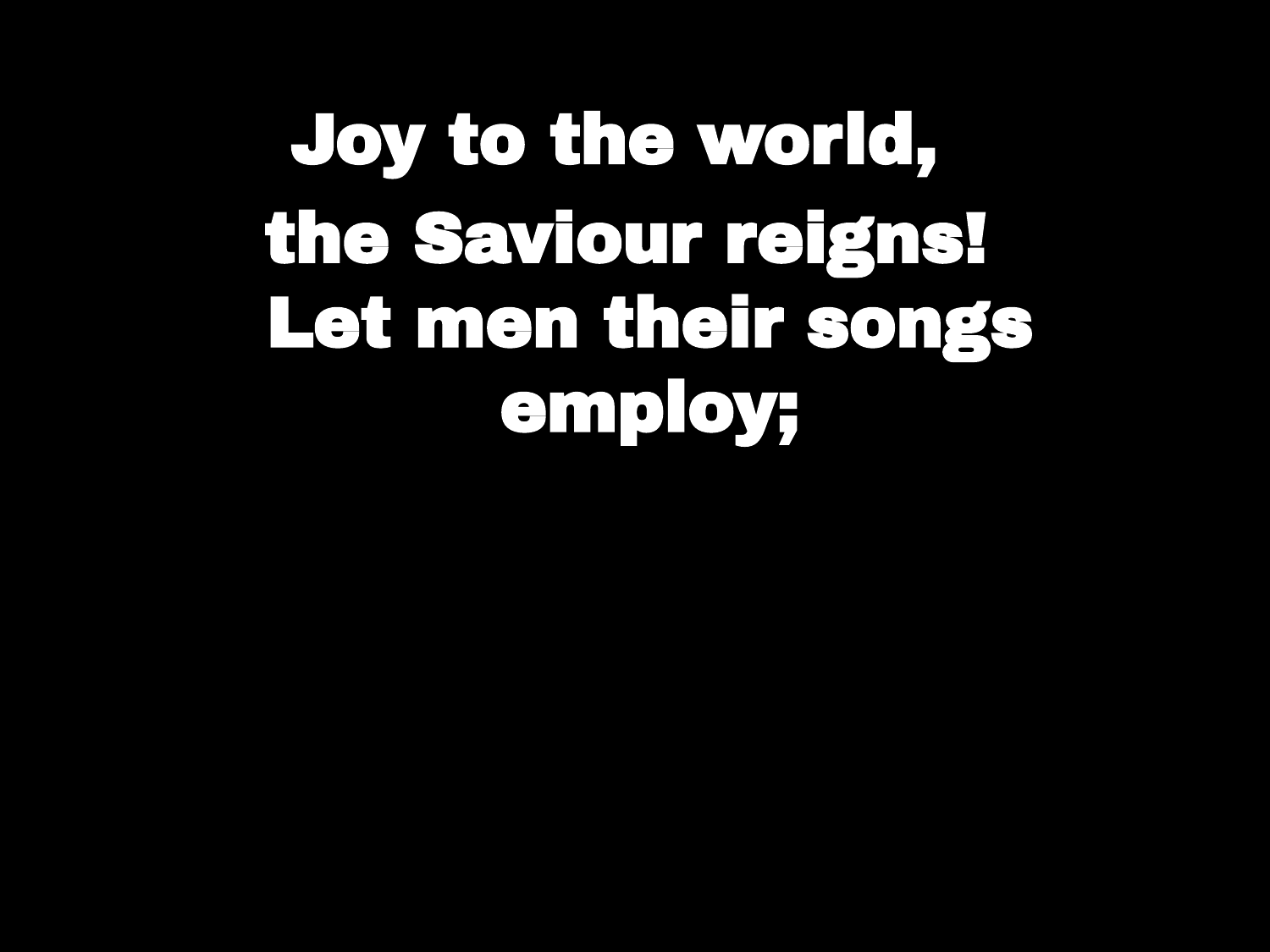

Joy to the world,
the Saviour reigns!
Let men their songs employ;